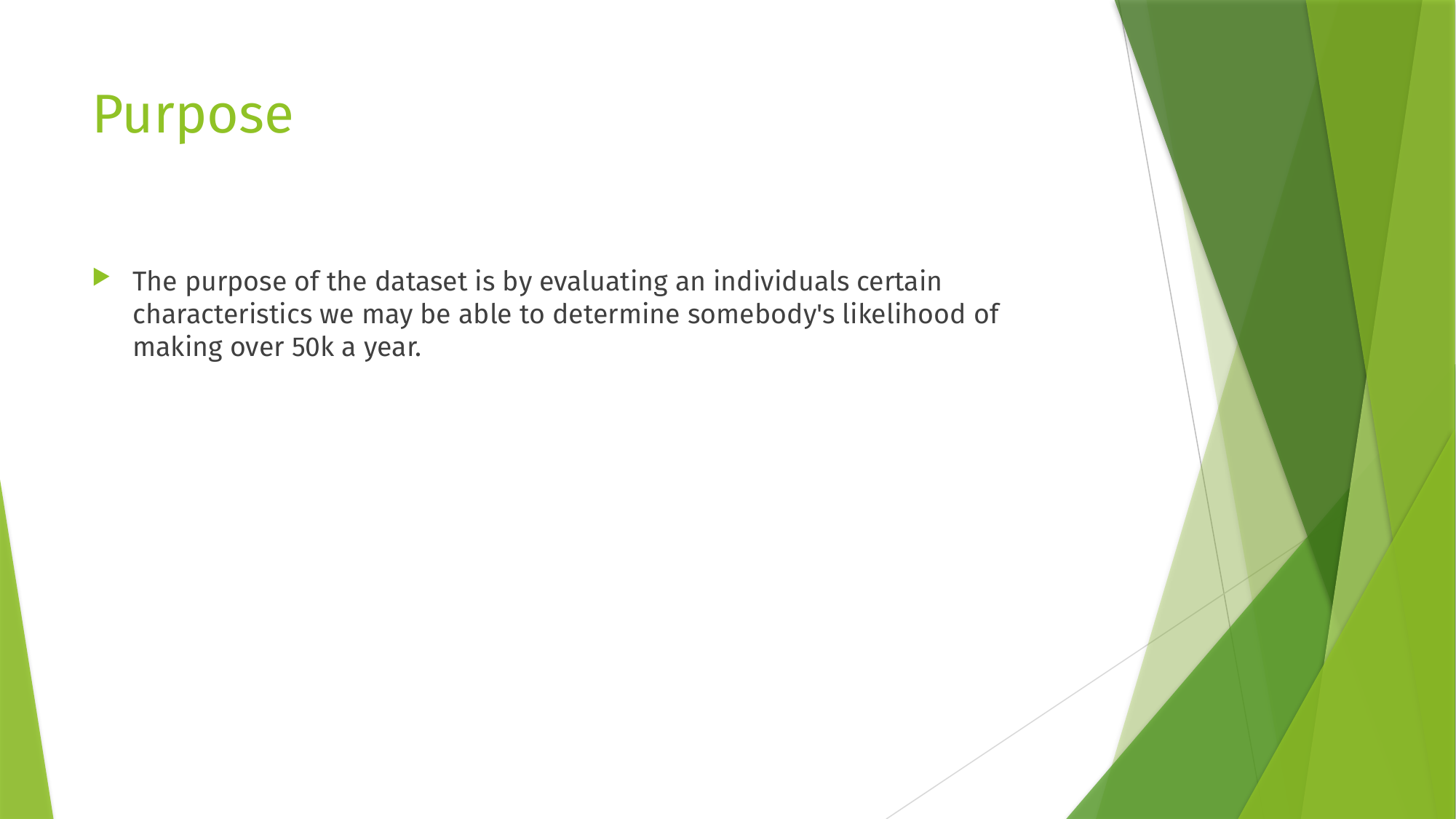

# Purpose
The purpose of the dataset is by evaluating an individuals certain characteristics we may be able to determine somebody's likelihood of making over 50k a year.